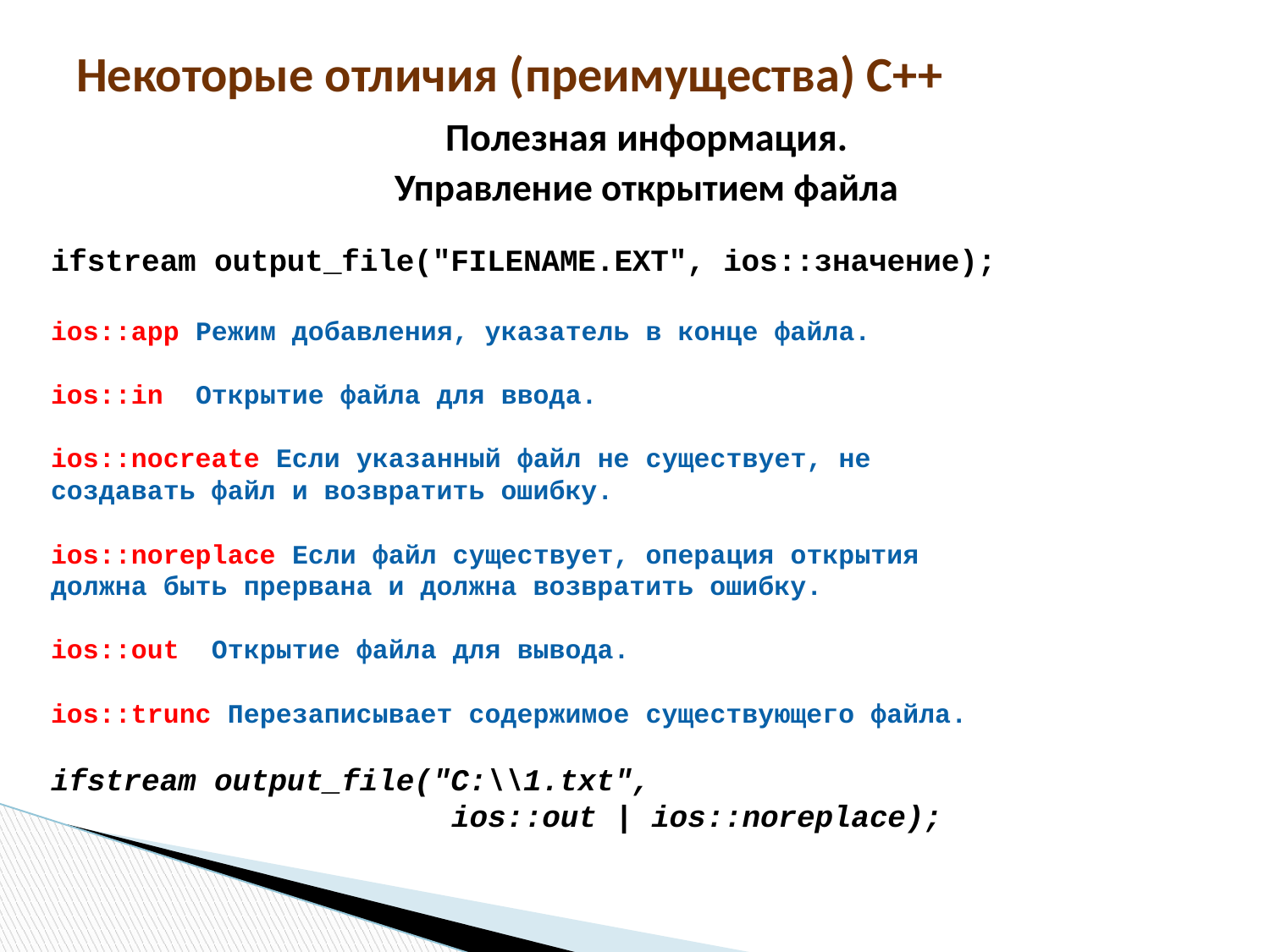

# Некоторые отличия (преимущества) С++
Полезная информация.
Управление открытием файла

ifstream output_file("FILENAME.EXT", ios::значение);

ios::app Режим добавления, указатель в конце файла.

ios::in  Открытие файла для ввода.

ios::nocreate Если указанный файл не существует, не
создавать файл и возвратить ошибку.

ios::noreplace Если файл существует, операция открытия
должна быть прервана и должна возвратить ошибку.

ios::out  Открытие файла для вывода.

ios::trunc Перезаписывает содержимое существующего файла.

ifstream output_file("C:\\1.txt",
                      ios::out | ios::noreplace);